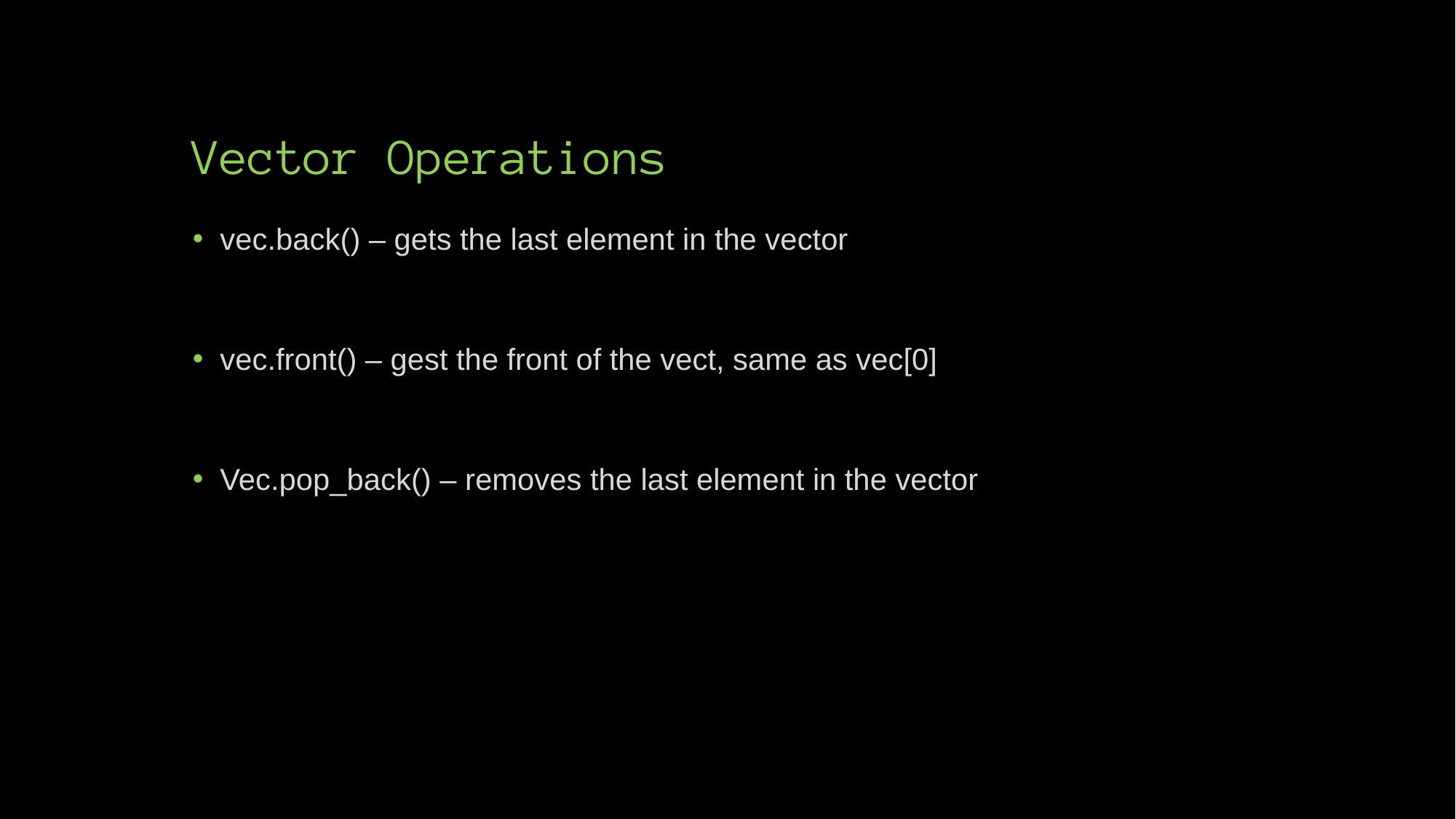

# Vector Operations
vec.back() – gets the last element in the vector

vec.front() – gest the front of the vect, same as vec[0]

Vec.pop_back() – removes the last element in the vector